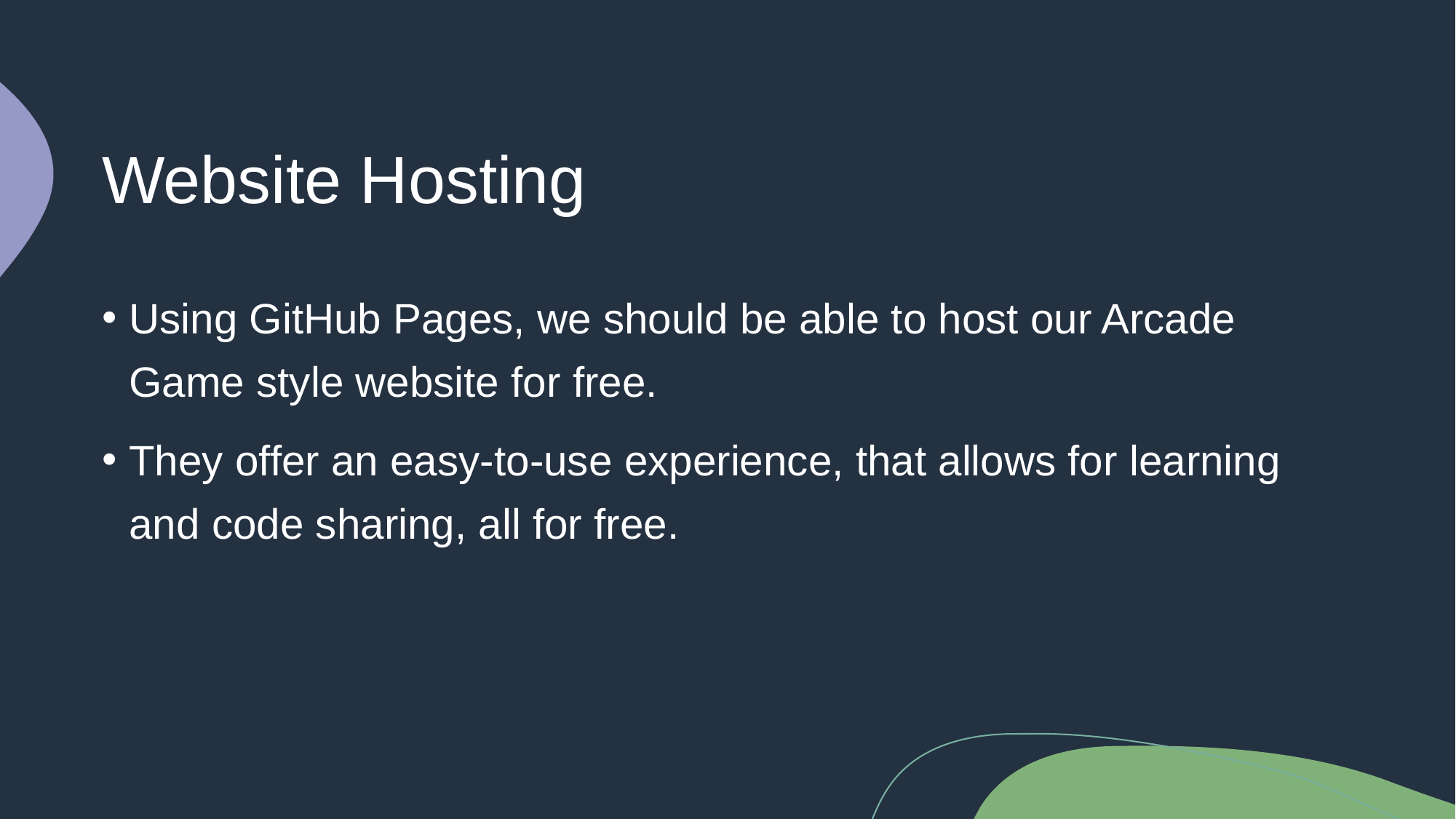

# Website Hosting
Using GitHub Pages, we should be able to host our Arcade Game style website for free.
They offer an easy-to-use experience, that allows for learning and code sharing, all for free.